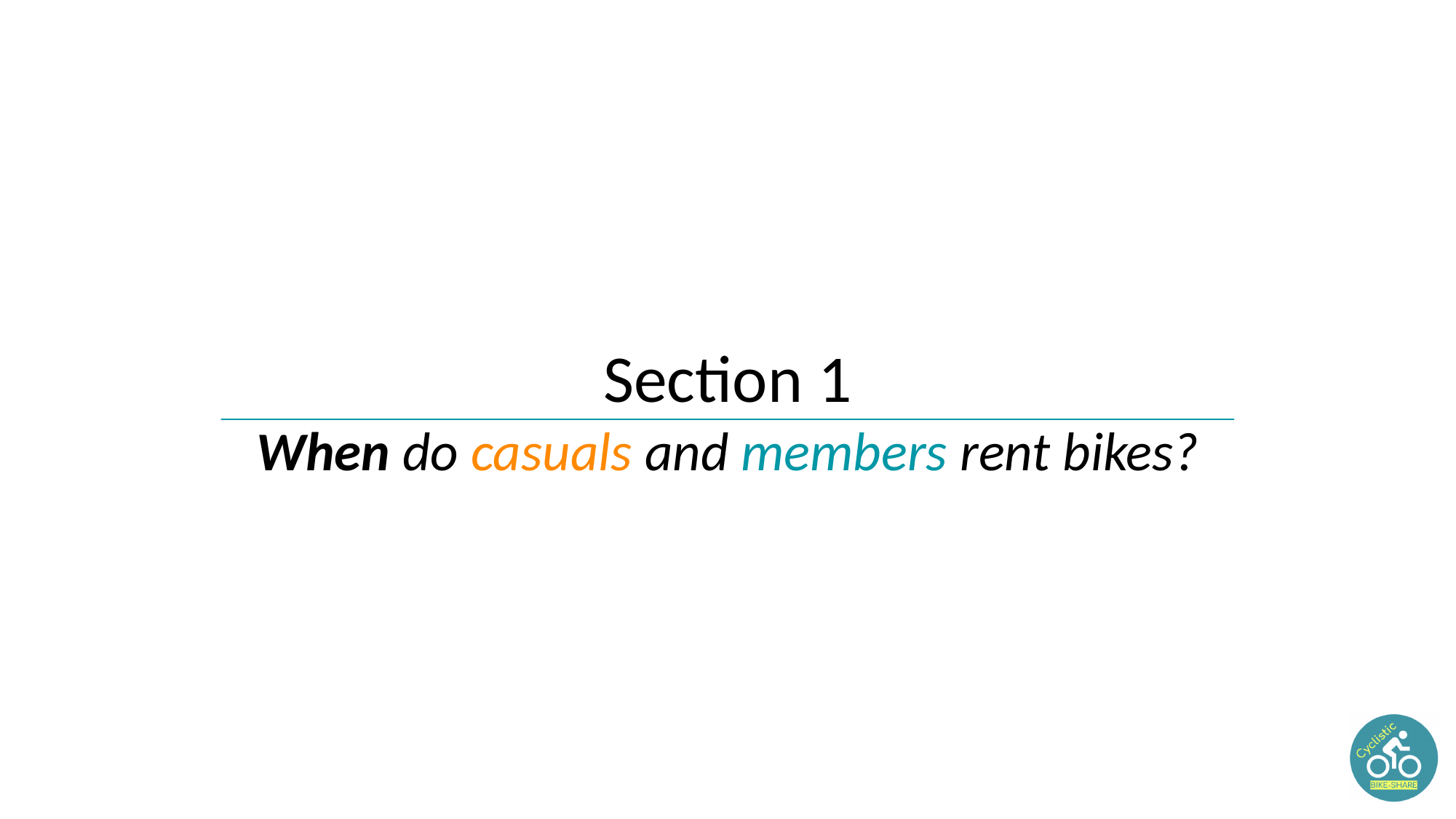

Section 1
When do casuals and members rent bikes?